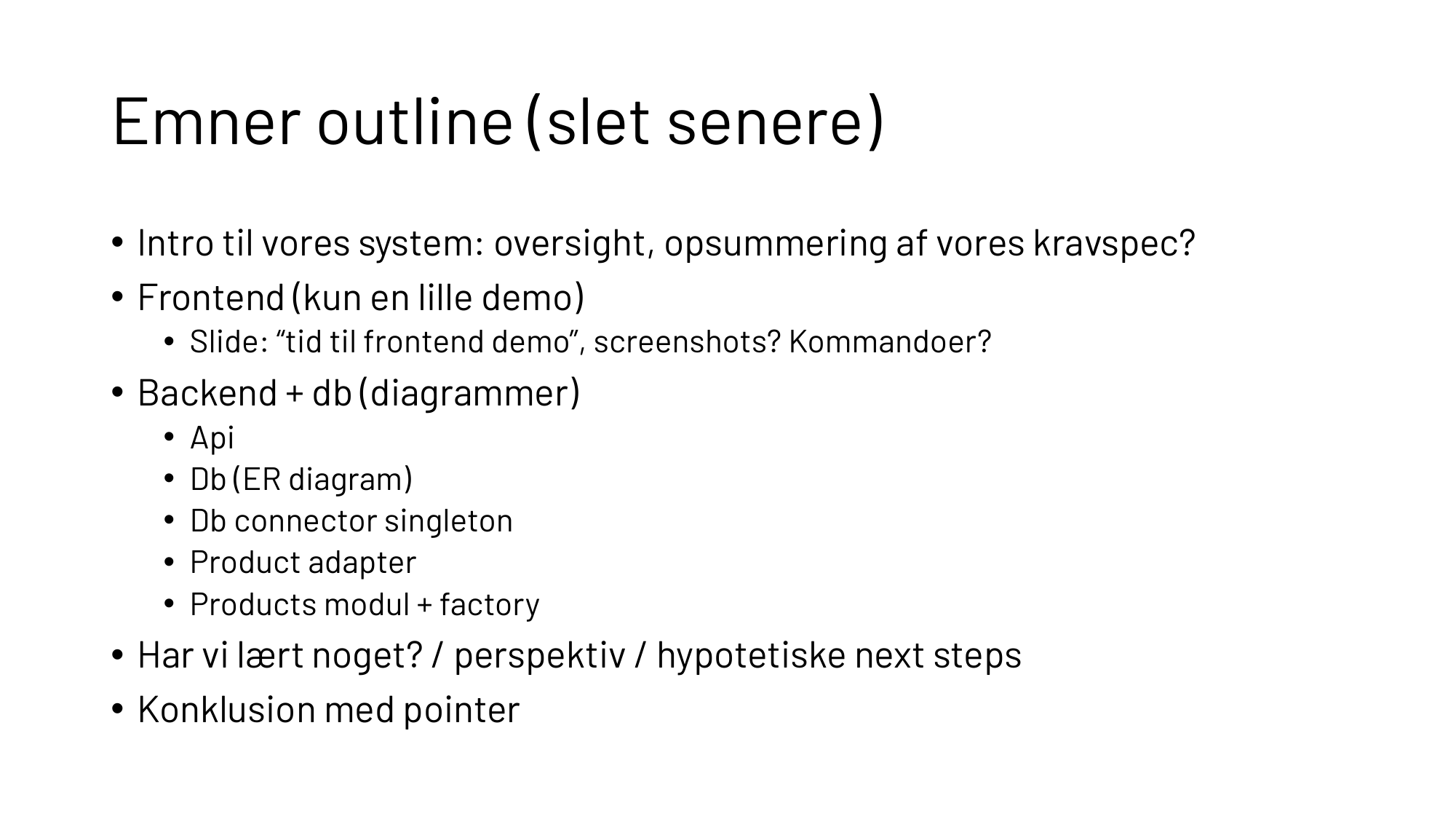

# Emner outline (slet senere)
Intro til vores system: oversight, opsummering af vores kravspec?
Frontend (kun en lille demo)
Slide: “tid til frontend demo”, screenshots? Kommandoer?
Backend + db (diagrammer)
Api
Db (ER diagram)
Db connector singleton
Product adapter
Products modul + factory
Har vi lært noget? / perspektiv / hypotetiske next steps
Konklusion med pointer